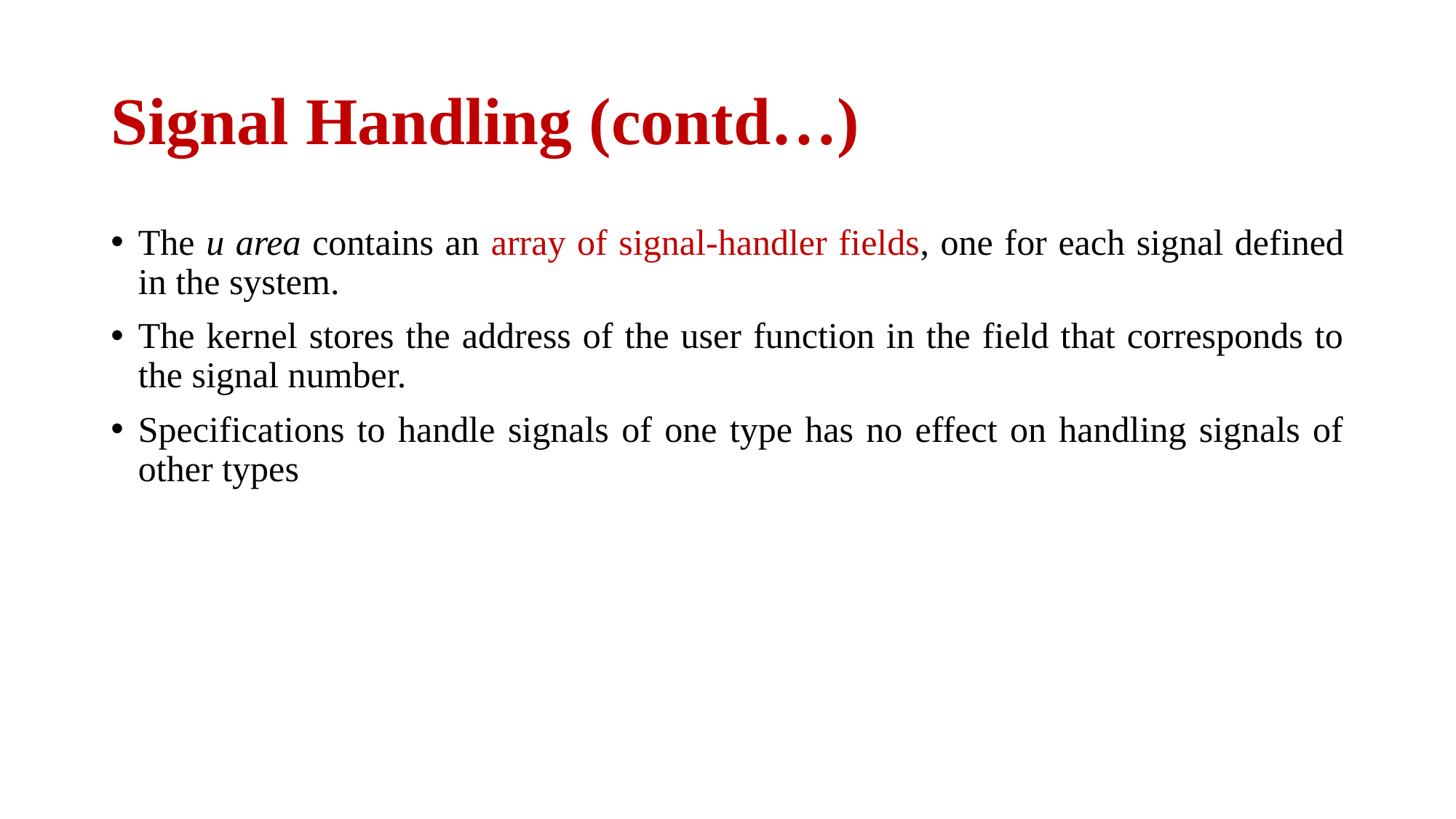

# Signal Handling (contd…)
The u area contains an array of signal-handler fields, one for each signal defined in the system.
The kernel stores the address of the user function in the field that corresponds to the signal number.
Specifications to handle signals of one type has no effect on handling signals of other types